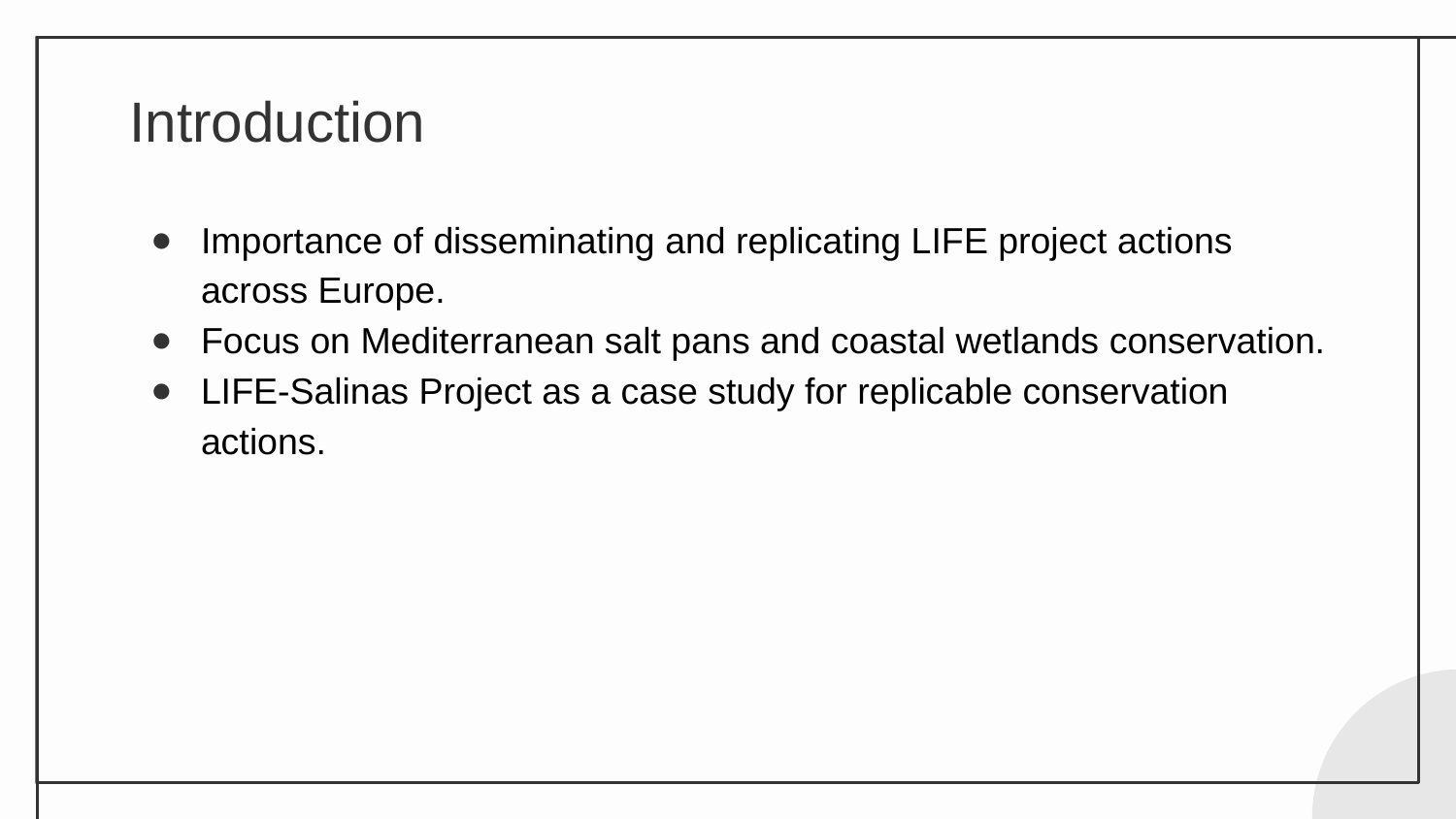

# Introduction

Importance of disseminating and replicating LIFE project actions across Europe.
Focus on Mediterranean salt pans and coastal wetlands conservation.
LIFE-Salinas Project as a case study for replicable conservation actions.